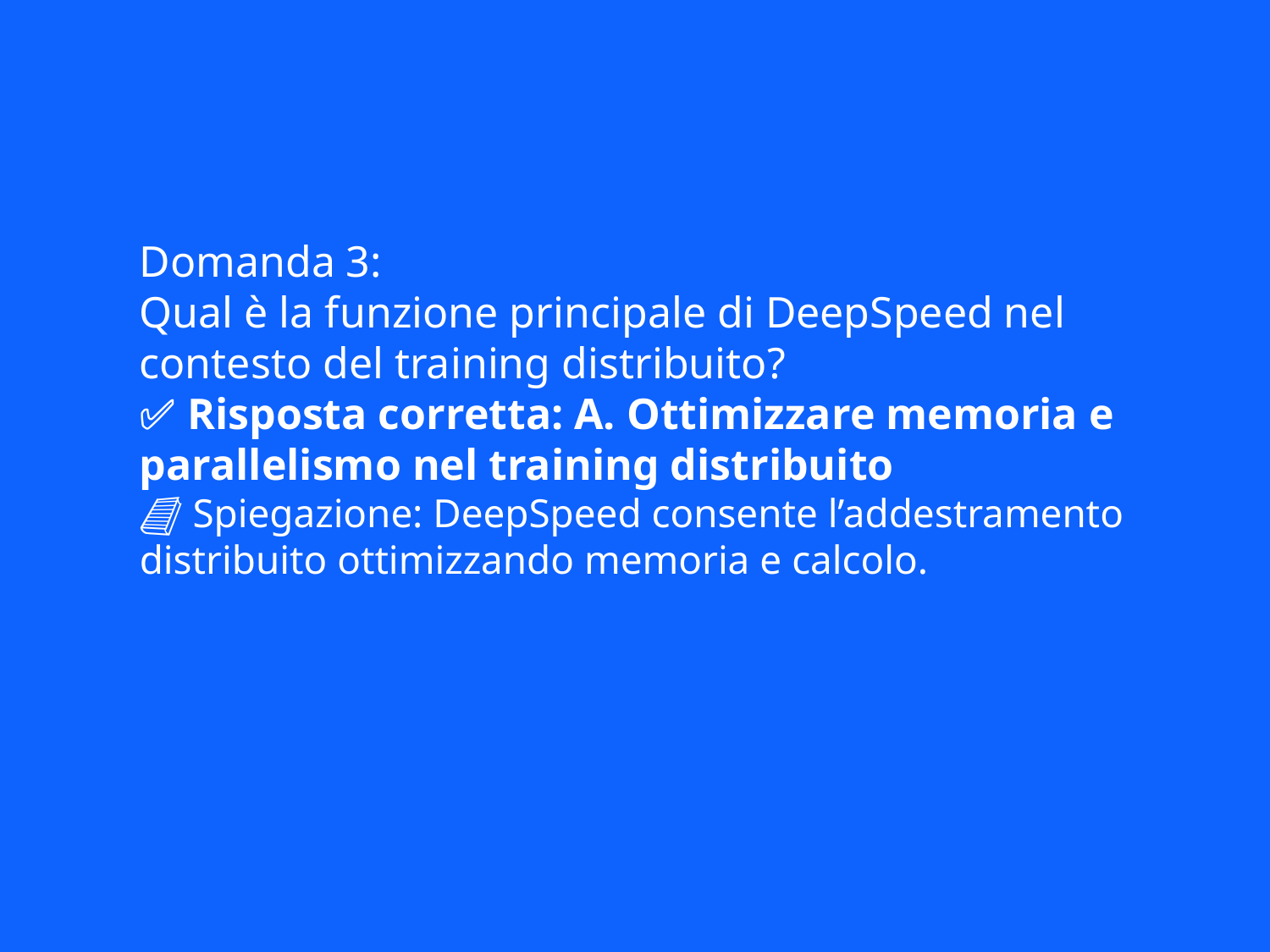

Domanda 3:
Qual è la funzione principale di DeepSpeed nel contesto del training distribuito?
✅ Risposta corretta: A. Ottimizzare memoria e parallelismo nel training distribuito
📘 Spiegazione: DeepSpeed consente l’addestramento distribuito ottimizzando memoria e calcolo.